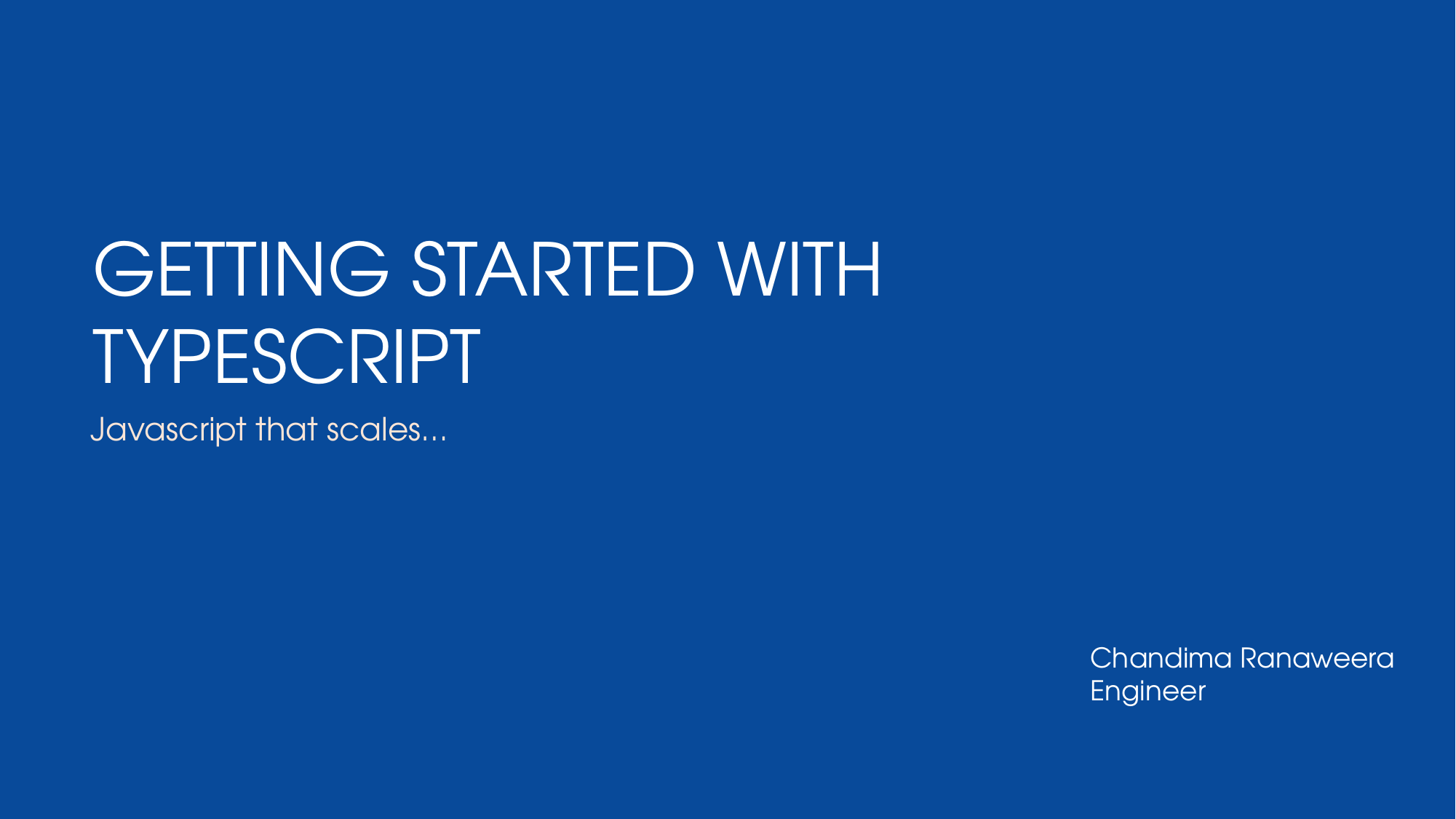

# Getting started with typescript
Javascript that scales…
Chandima Ranaweera
Engineer